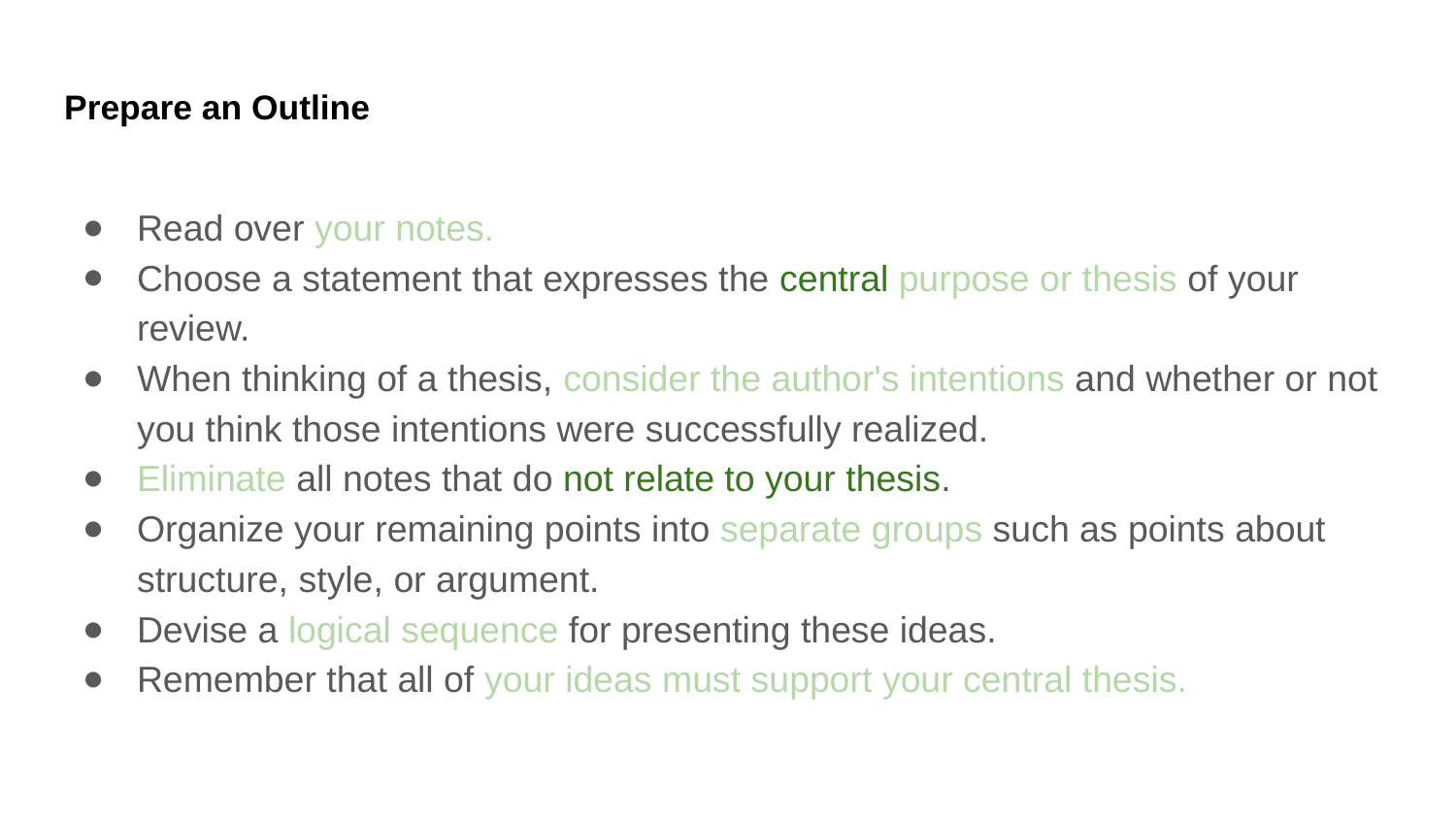

# Prepare an Outline
Read over your notes.
Choose a statement that expresses the central purpose or thesis of your review.
When thinking of a thesis, consider the author's intentions and whether or not you think those intentions were successfully realized.
Eliminate all notes that do not relate to your thesis.
Organize your remaining points into separate groups such as points about structure, style, or argument.
Devise a logical sequence for presenting these ideas.
Remember that all of your ideas must support your central thesis.